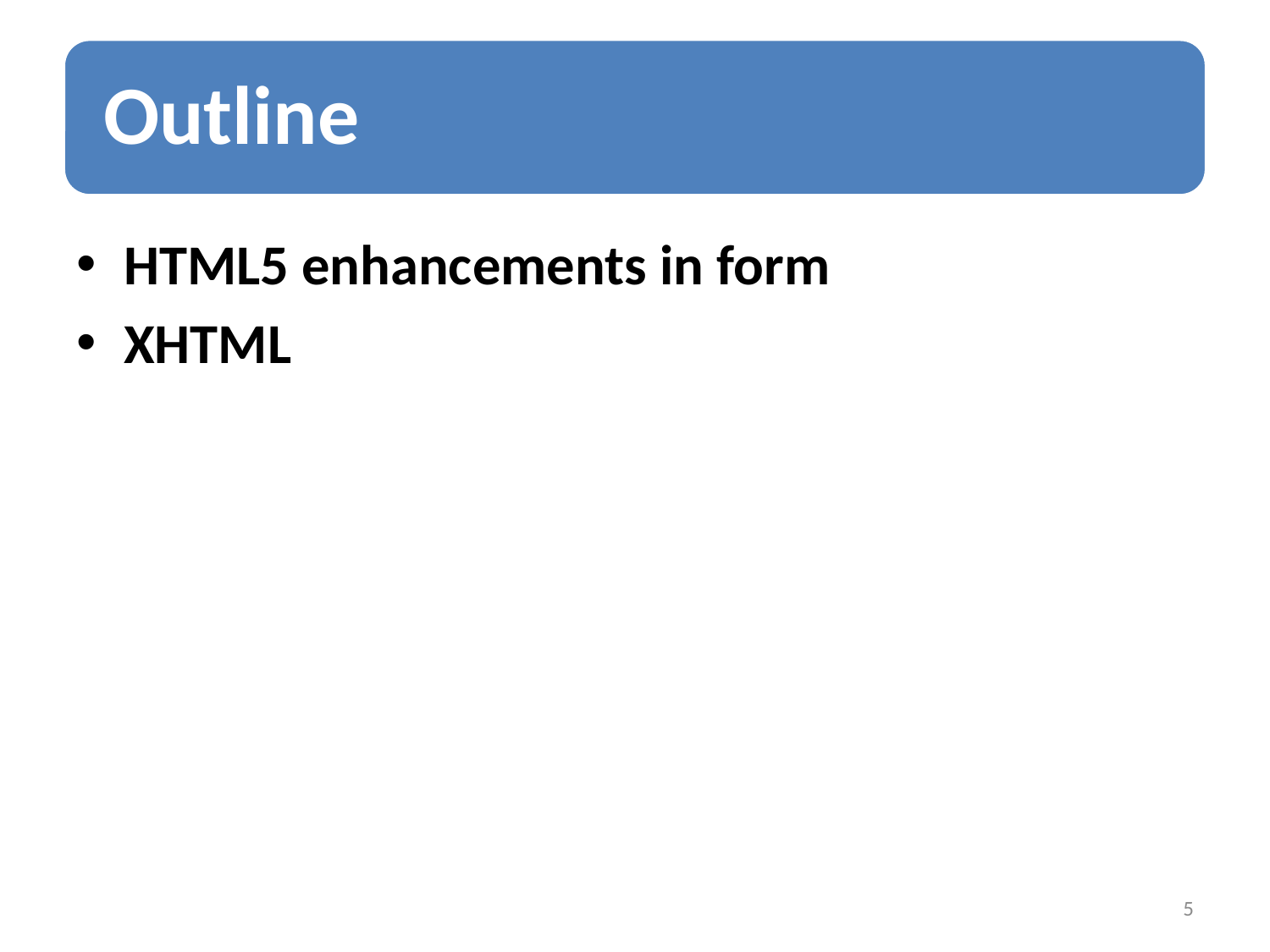

Outline
HTML5 enhancements in form
XHTML

5